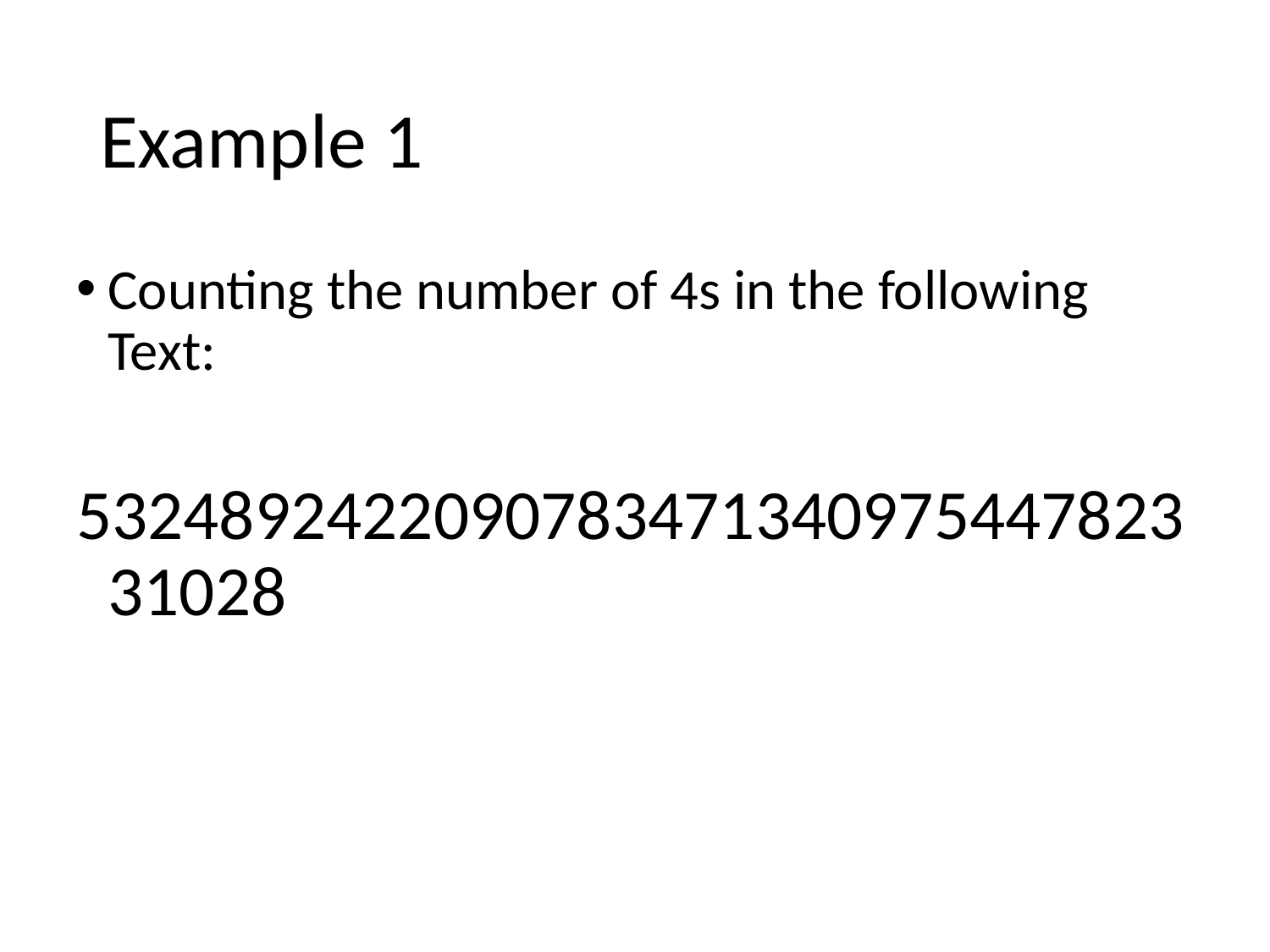

# Example 1
Counting the number of 4s in the following Text:

532489242209078347134097544782331028